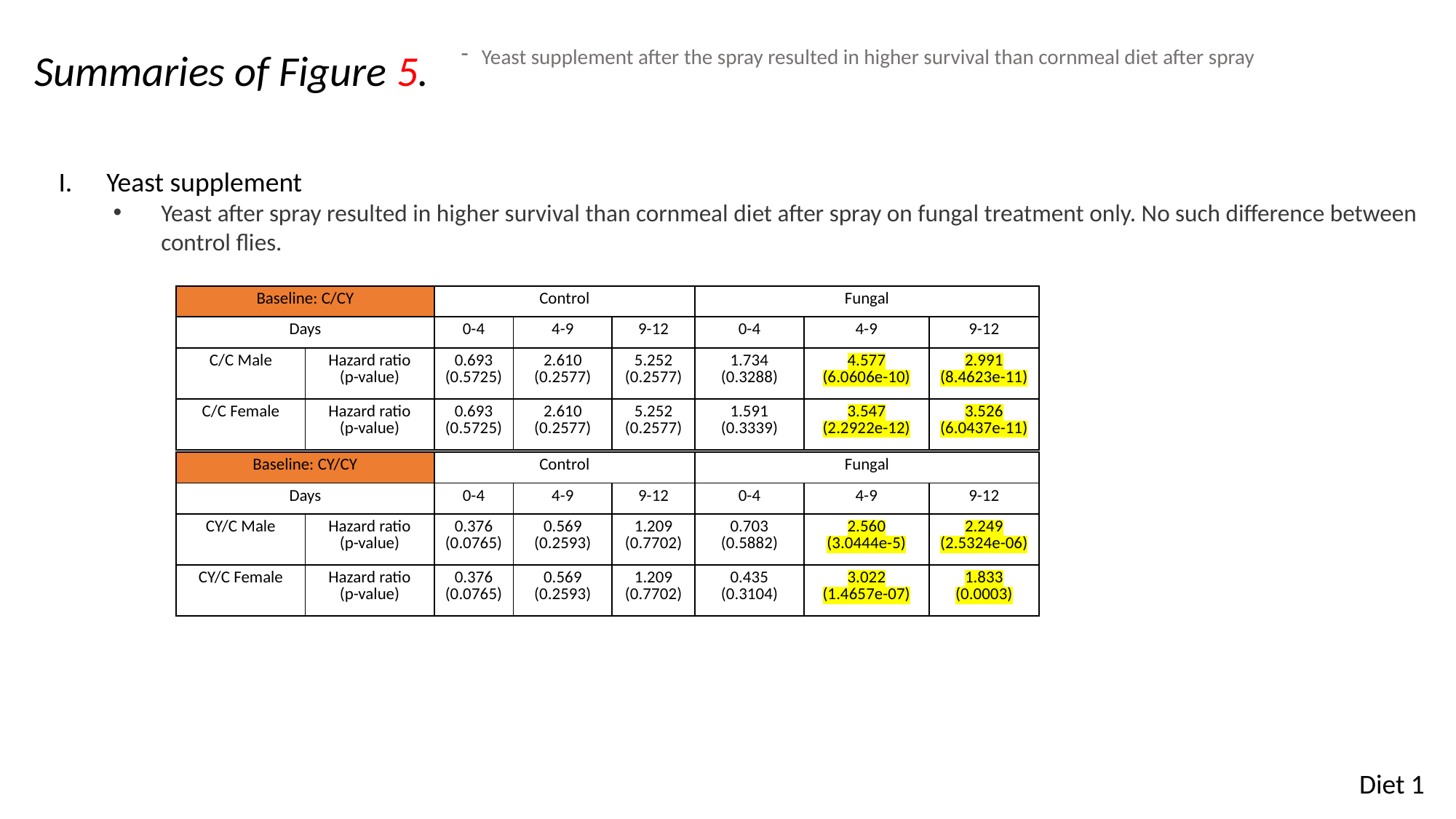

Yeast supplement after the spray resulted in higher survival than cornmeal diet after spray

Summaries of Figure 5.
Yeast supplement
Yeast after spray resulted in higher survival than cornmeal diet after spray on fungal treatment only. No such difference between control flies.

| Baseline: C/CY |  | Control |  |  | Fungal |  |  |
| --- | --- | --- | --- | --- | --- | --- | --- |
| Days |  | 0-4 | 4-9 | 9-12 | 0-4 | 4-9 | 9-12 |
| C/C Male | Hazard ratio (p-value) | 0.693 (0.5725) | 2.610 (0.2577) | 5.252 (0.2577) | 1.734 (0.3288) | 4.577 (6.0606e-10) | 2.991 (8.4623e-11) |
| C/C Female | Hazard ratio (p-value) | 0.693 (0.5725) | 2.610 (0.2577) | 5.252 (0.2577) | 1.591 (0.3339) | 3.547 (2.2922e-12) | 3.526 (6.0437e-11) |
| Baseline: CY/CY |  | Control |  |  | Fungal |  |  |
| --- | --- | --- | --- | --- | --- | --- | --- |
| Days |  | 0-4 | 4-9 | 9-12 | 0-4 | 4-9 | 9-12 |
| CY/C Male | Hazard ratio (p-value) | 0.376 (0.0765) | 0.569 (0.2593) | 1.209 (0.7702) | 0.703 (0.5882) | 2.560 (3.0444e-5) | 2.249 (2.5324e-06) |
| CY/C Female | Hazard ratio (p-value) | 0.376 (0.0765) | 0.569 (0.2593) | 1.209 (0.7702) | 0.435 (0.3104) | 3.022 (1.4657e-07) | 1.833 (0.0003) |
Diet 1